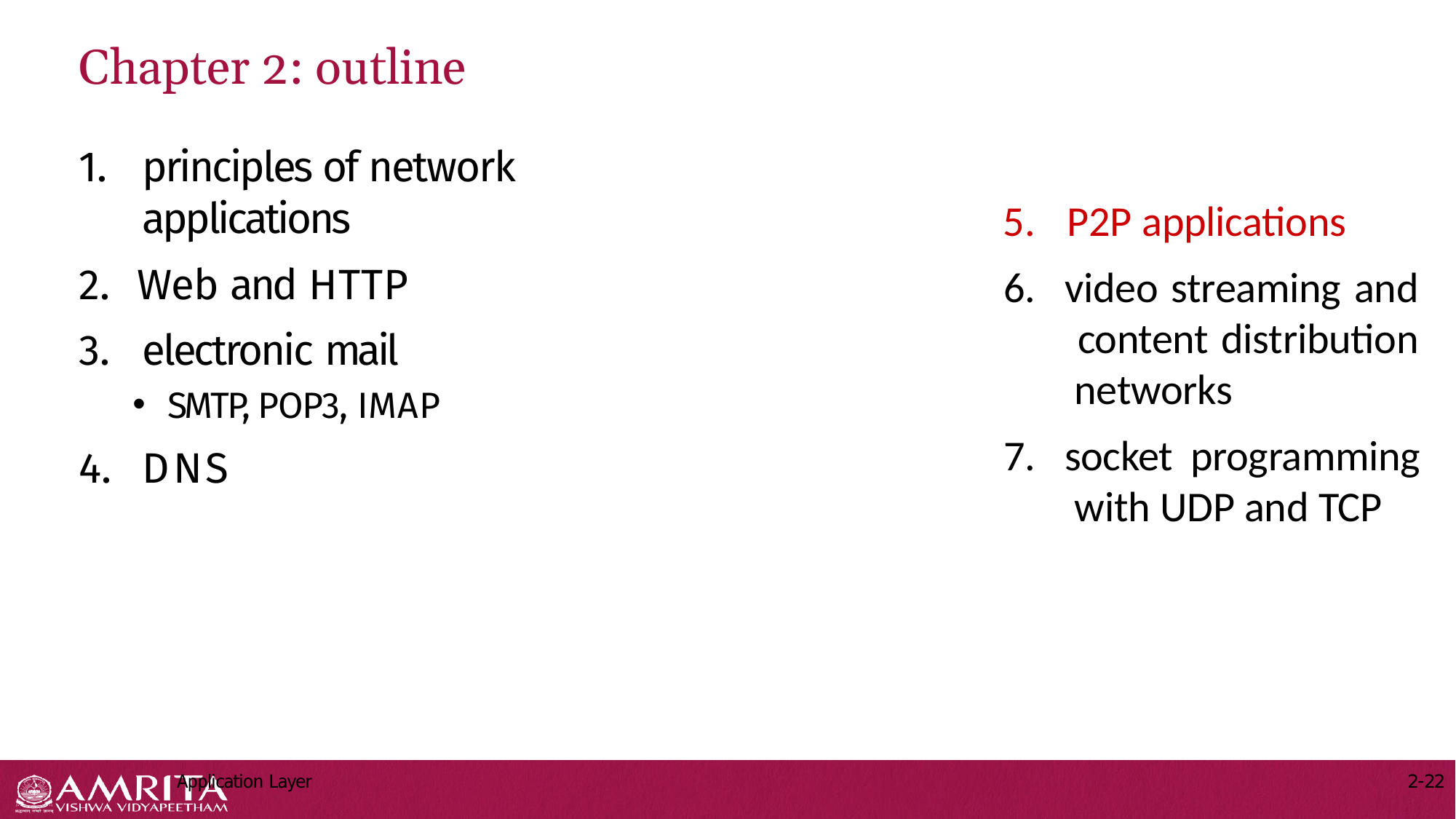

# Chapter 2: outline
principles of network applications
Web and HTTP
electronic mail
SMTP, POP3, IMAP
DNS
P2P applications
video streaming and  content distribution  networks
socket programming  with UDP and TCP
Application Layer
2-22